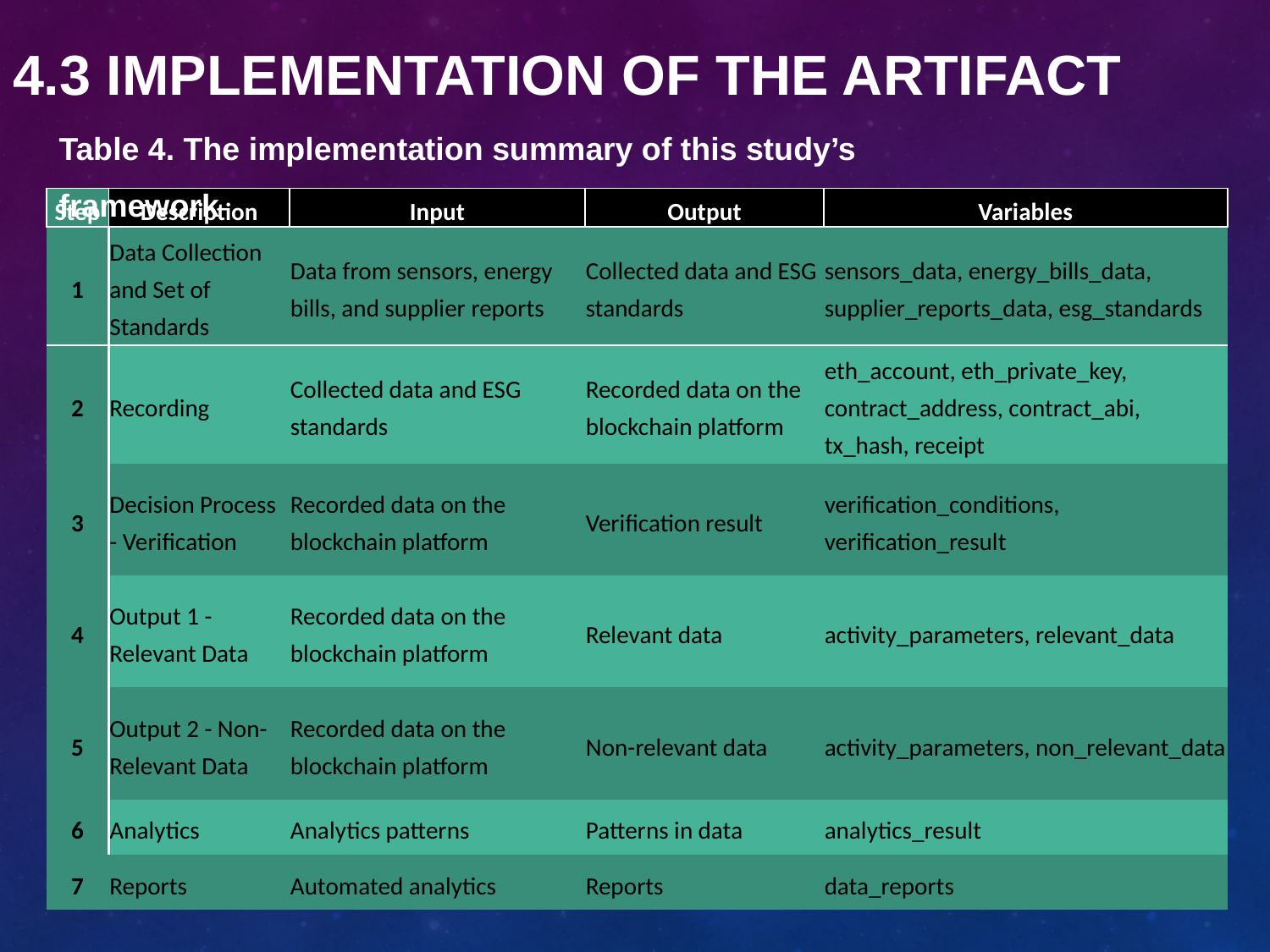

4.3 Implementation of the artifact
Table 4. The implementation summary of this study’s framework
| Step | Description | Input | Output | Variables |
| --- | --- | --- | --- | --- |
| 1 | Data Collection and Set of Standards | Data from sensors, energy bills, and supplier reports | Collected data and ESG standards | sensors\_data, energy\_bills\_data, supplier\_reports\_data, esg\_standards |
| 2 | Recording | Collected data and ESG standards | Recorded data on the blockchain platform | eth\_account, eth\_private\_key, contract\_address, contract\_abi, tx\_hash, receipt |
| 3 | Decision Process - Verification | Recorded data on the blockchain platform | Verification result | verification\_conditions, verification\_result |
| 4 | Output 1 - Relevant Data | Recorded data on the blockchain platform | Relevant data | activity\_parameters, relevant\_data |
| 5 | Output 2 - Non-Relevant Data | Recorded data on the blockchain platform | Non-relevant data | activity\_parameters, non\_relevant\_data |
| 6 | Analytics | Analytics patterns | Patterns in data | analytics\_result |
| 7 | Reports | Automated analytics | Reports | data\_reports |
15